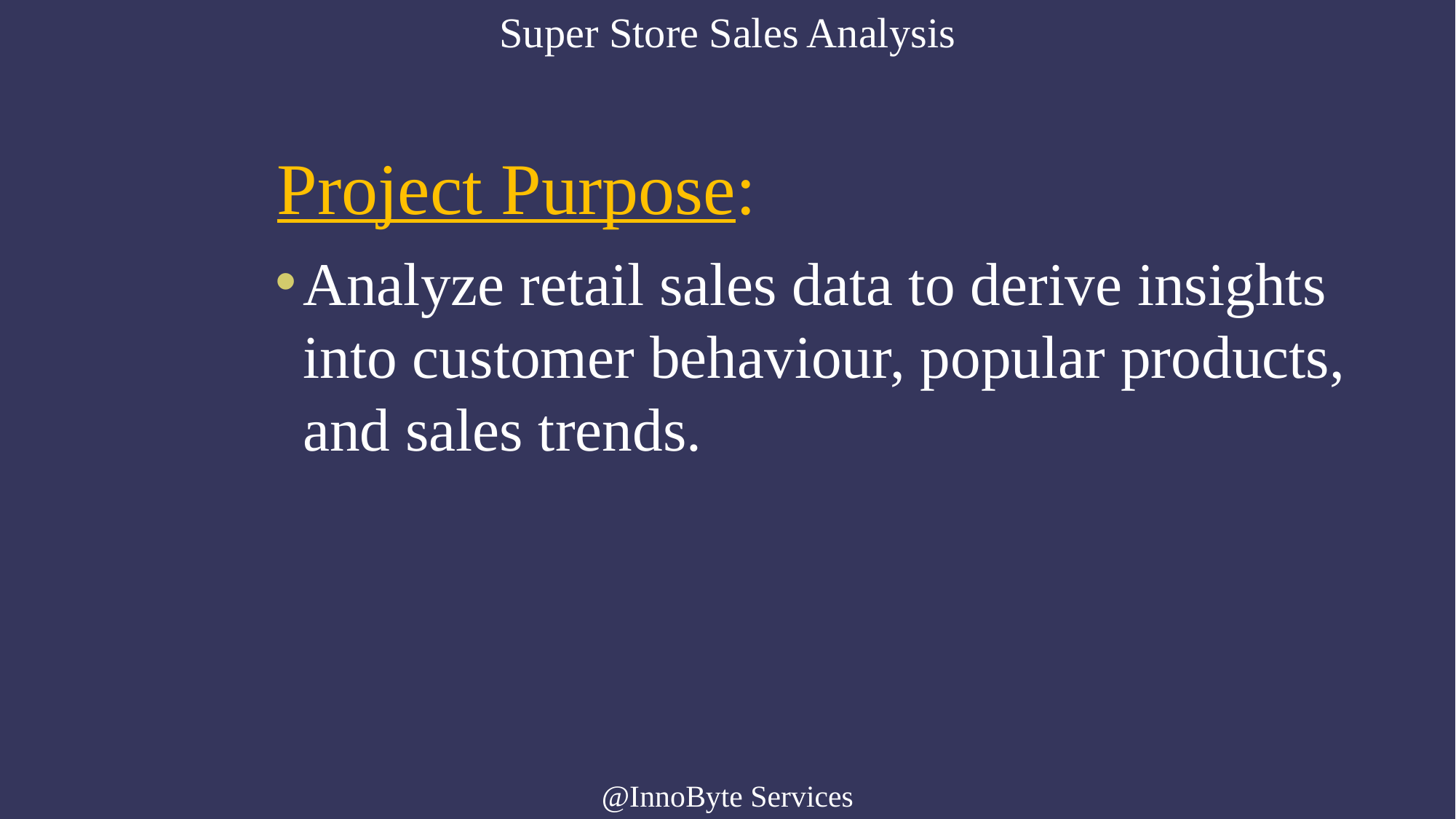

Super Store Sales Analysis
Project Purpose:
Analyze retail sales data to derive insights into customer behaviour, popular products, and sales trends.
@InnoByte Services